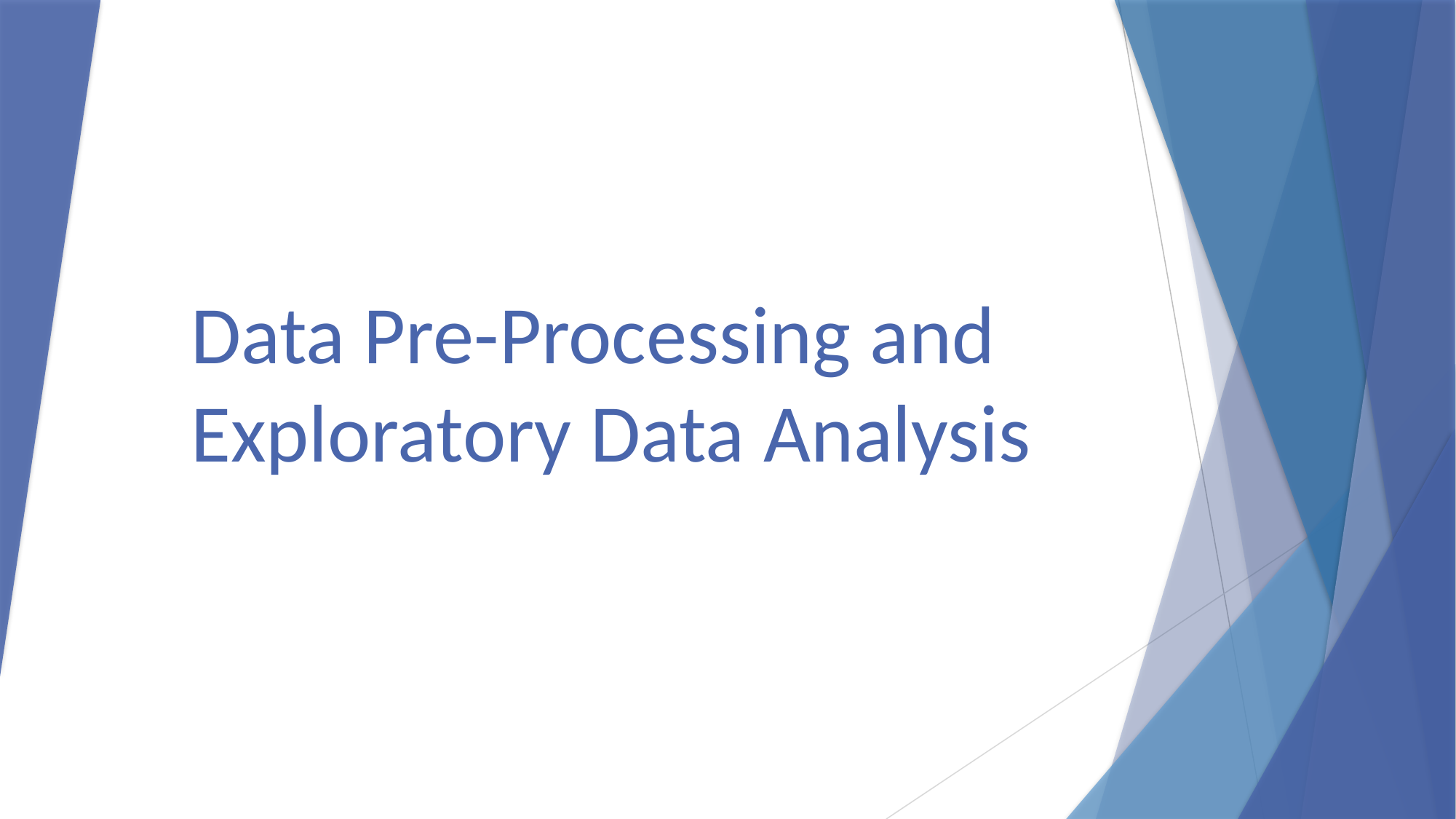

# Data Pre-Processing and Exploratory Data Analysis